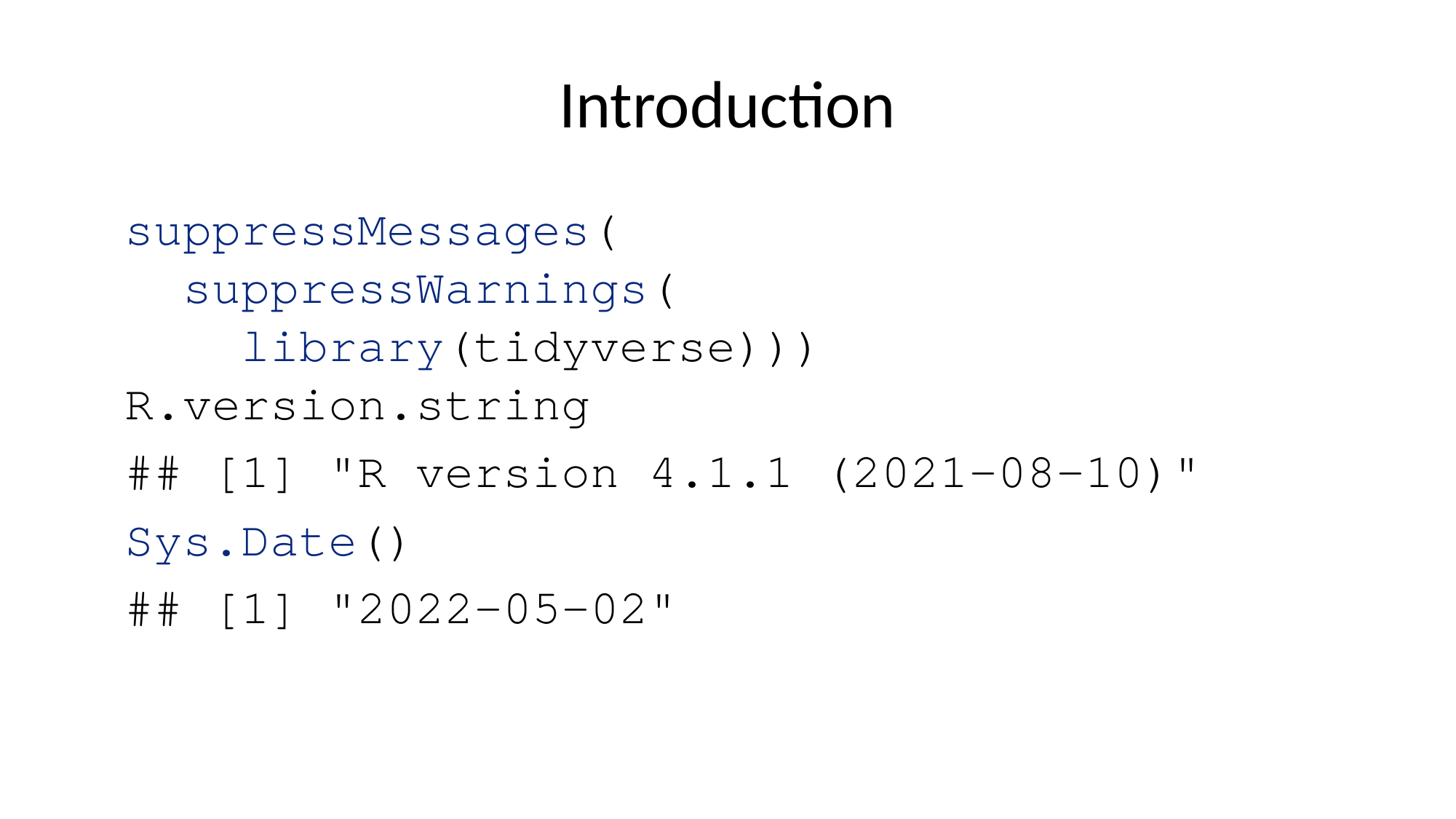

# Introduction
suppressMessages(
  suppressWarnings(
    library(tidyverse)))
R.version.string
## [1] "R version 4.1.1 (2021-08-10)"
Sys.Date()
## [1] "2022-05-02"